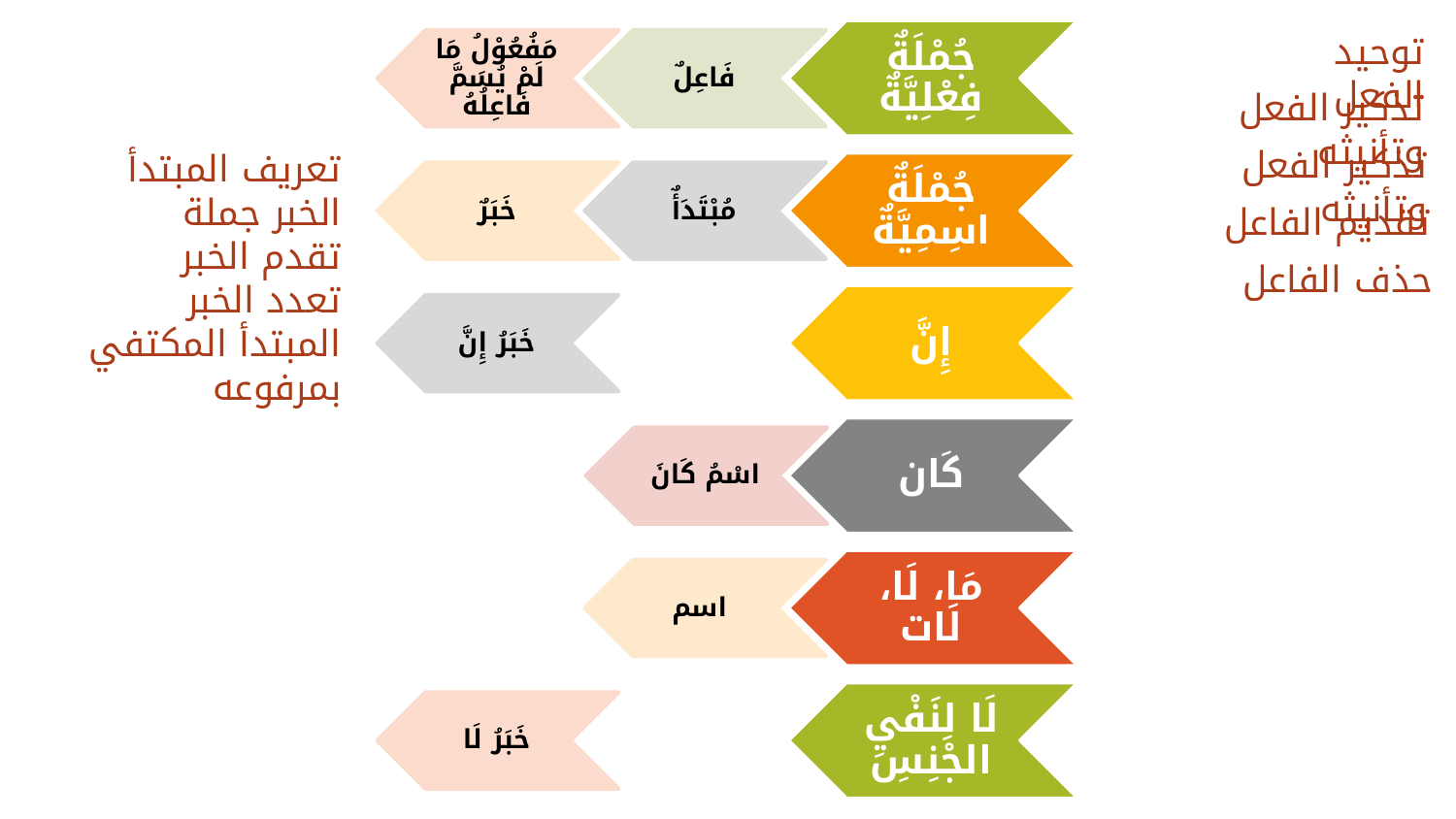

جُمْلَةٌ فِعْلِيَّةٌ
توحيد الفعل
مَفُعُوْلُ مَا لَمْ يُسَمَّ فَاعِلُهُ
فَاعِلٌ
تذكير الفعل وتأنيثه
تذكير الفعل وتأنيثه
تعريف المبتدأ
الخبر جملة
تقدم الخبر
تعدد الخبر
المبتدأ المكتفي بمرفوعه
جُمْلَةٌ اسِمِيَّةٌ
خَبَرٌ
مُبْتَدَأٌ
تقديم الفاعل
حذف الفاعل
إِنَّ
خَبَرُ إِنَّ
كَان
اسْمُ كَانَ
مَا، لَا، لَات
اسم
لَا لِنَفْيِ الجْنِسِ
خَبَرُ لَا